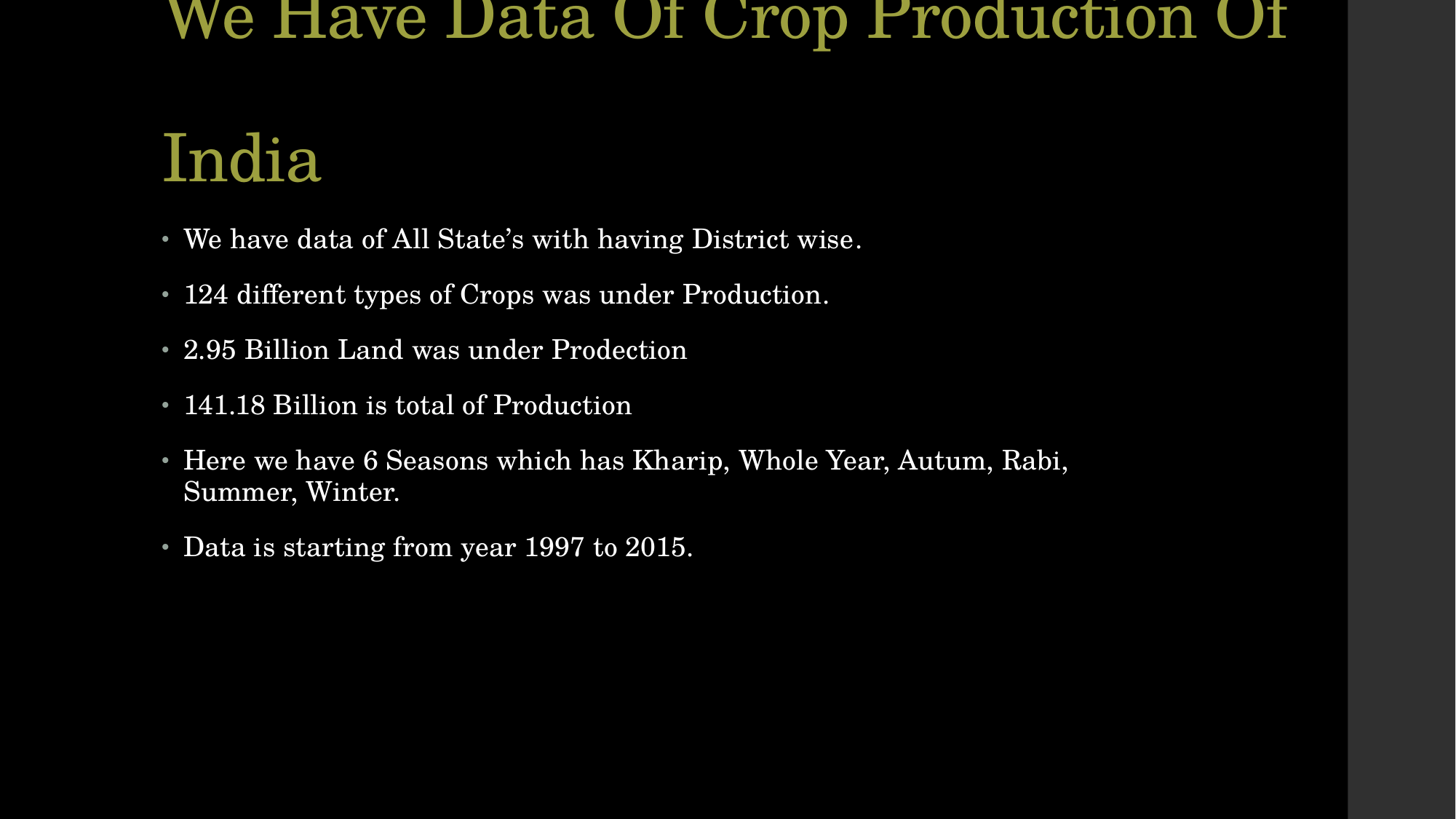

# We Have Data Of Crop Production Of India
We have data of All State’s with having District wise.
124 different types of Crops was under Production.
2.95 Billion Land was under Prodection
141.18 Billion is total of Production
Here we have 6 Seasons which has Kharip, Whole Year, Autum, Rabi, Summer, Winter.
Data is starting from year 1997 to 2015.